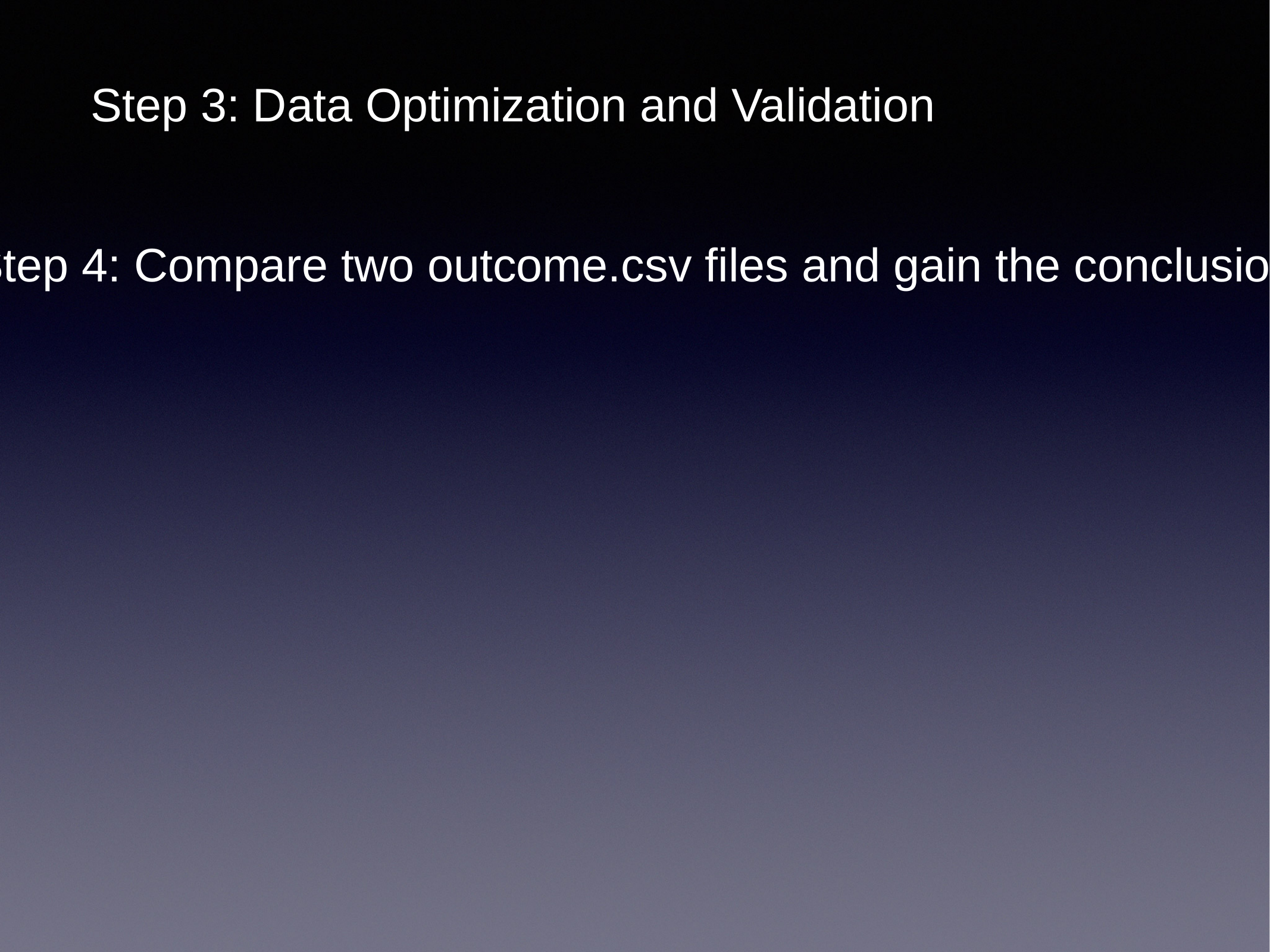

Step 3: Data Optimization and Validation
Step 4: Compare two outcome.csv files and gain the conclusion